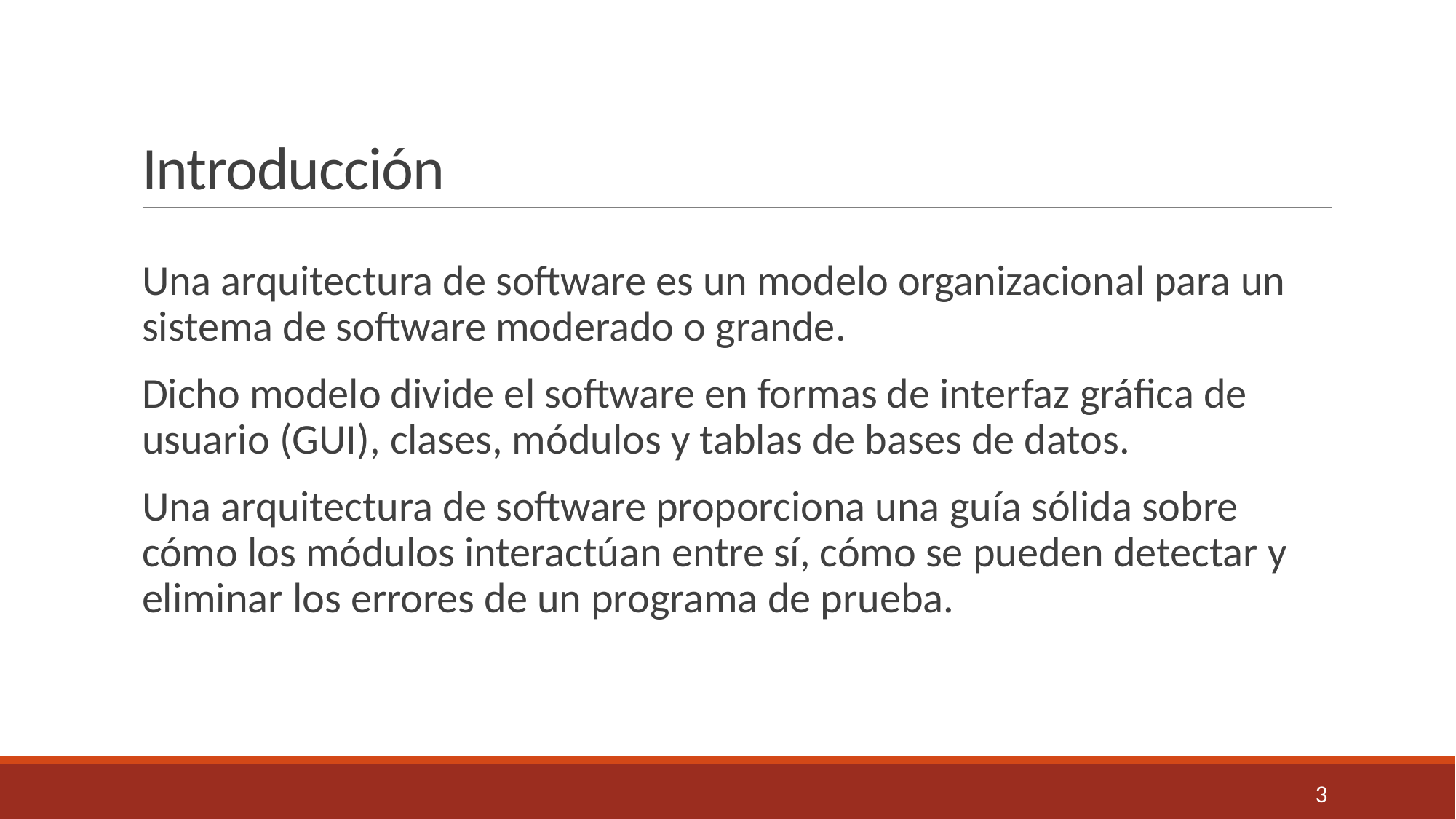

# Introducción
Una arquitectura de software es un modelo organizacional para un sistema de software moderado o grande.
Dicho modelo divide el software en formas de interfaz gráfica de usuario (GUI), clases, módulos y tablas de bases de datos.
Una arquitectura de software proporciona una guía sólida sobre cómo los módulos interactúan entre sí, cómo se pueden detectar y eliminar los errores de un programa de prueba.
3